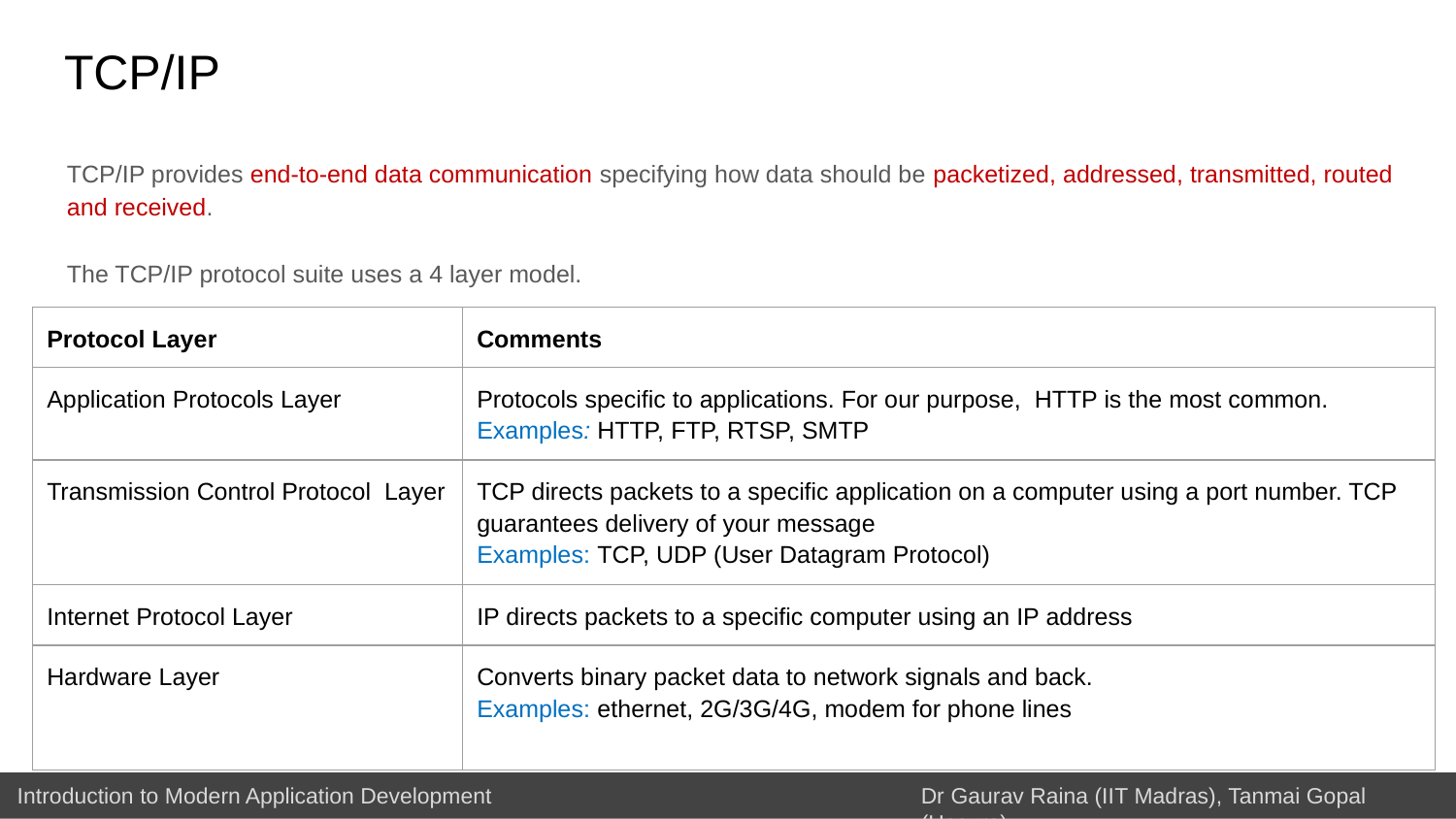

# TCP/IP
TCP/IP provides end-to-end data communication specifying how data should be packetized, addressed, transmitted, routed and received.

The TCP/IP protocol suite uses a 4 layer model.

| Protocol Layer | Comments |
| --- | --- |
| Application Protocols Layer | Protocols specific to applications. For our purpose, HTTP is the most common. Examples: HTTP, FTP, RTSP, SMTP |
| Transmission Control Protocol Layer | TCP directs packets to a specific application on a computer using a port number. TCP guarantees delivery of your message Examples: TCP, UDP (User Datagram Protocol) |
| Internet Protocol Layer | IP directs packets to a specific computer using an IP address |
| Hardware Layer | Converts binary packet data to network signals and back. Examples: ethernet, 2G/3G/4G, modem for phone lines |